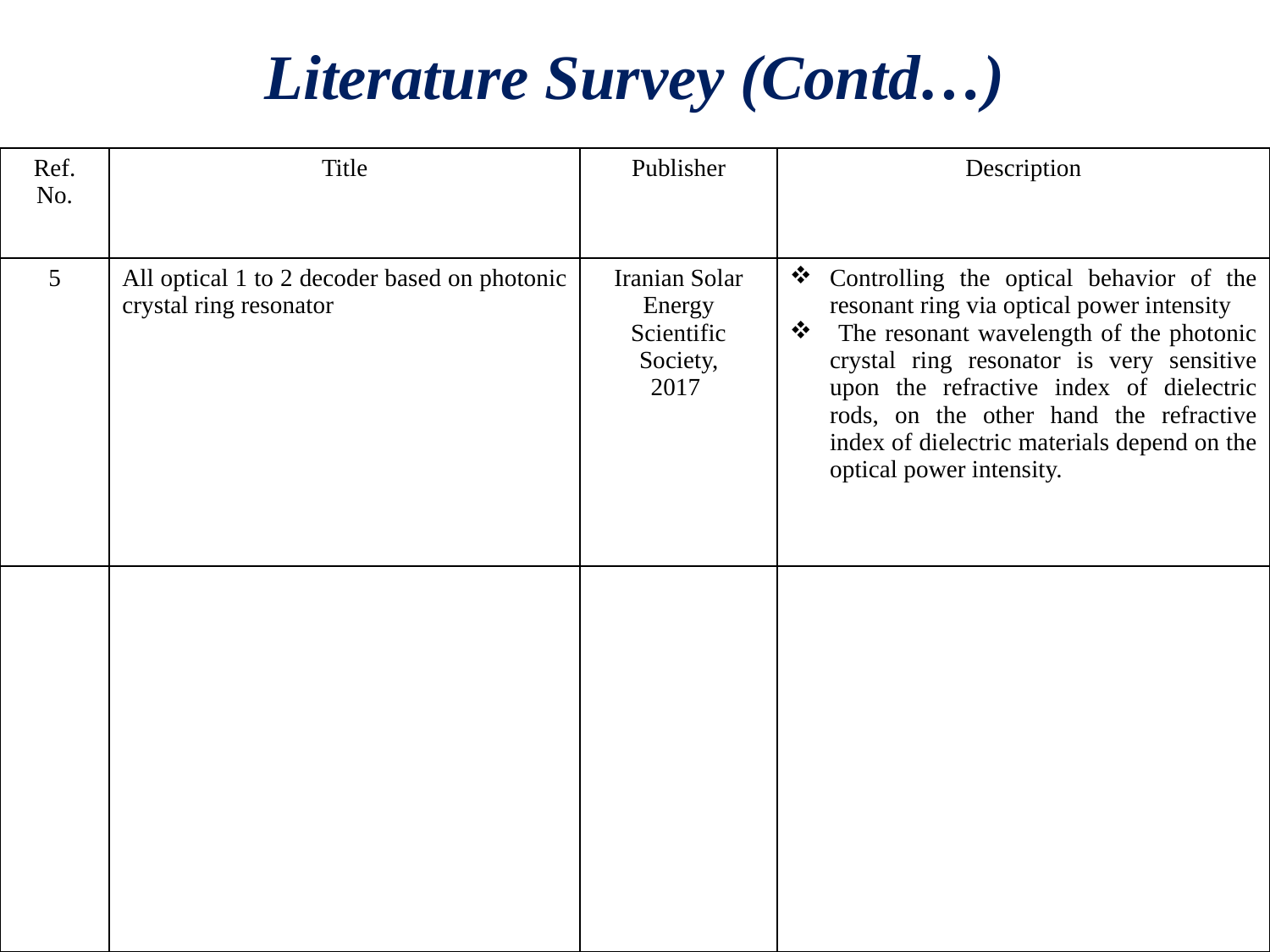

Literature Survey (Contd…)
| Ref. No. | Title | Publisher | Description |
| --- | --- | --- | --- |
| 5 | All optical 1 to 2 decoder based on photonic crystal ring resonator | Iranian Solar Energy Scientific Society, 2017 | Controlling the optical behavior of the resonant ring via optical power intensity The resonant wavelength of the photonic crystal ring resonator is very sensitive upon the refractive index of dielectric rods, on the other hand the refractive index of dielectric materials depend on the optical power intensity. |
|  |  |  |  |